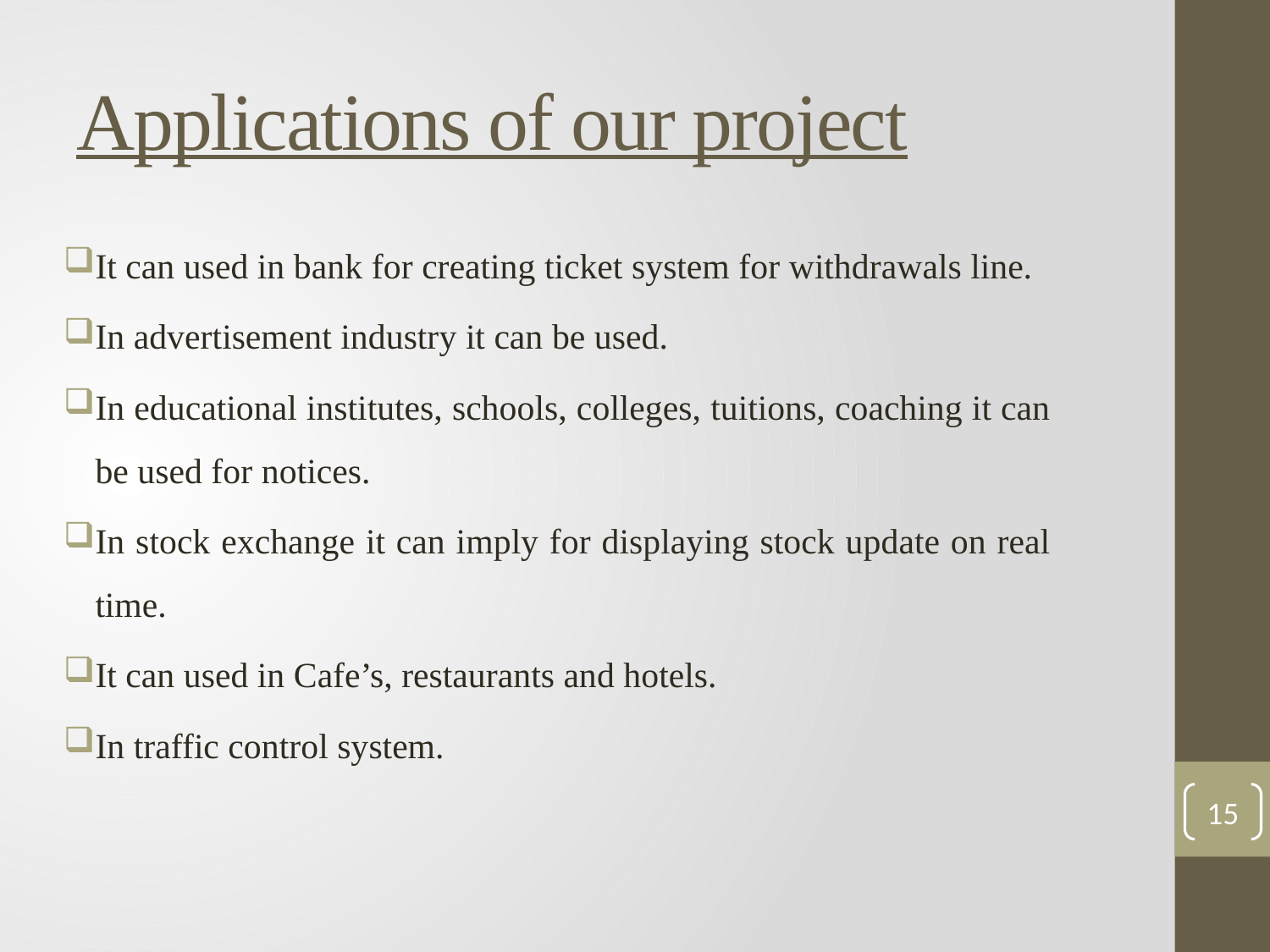

# Applications of our project
It can used in bank for creating ticket system for withdrawals line.
In advertisement industry it can be used.
In educational institutes, schools, colleges, tuitions, coaching it can be used for notices.
In stock exchange it can imply for displaying stock update on real time.
It can used in Cafe’s, restaurants and hotels.
In traffic control system.

15